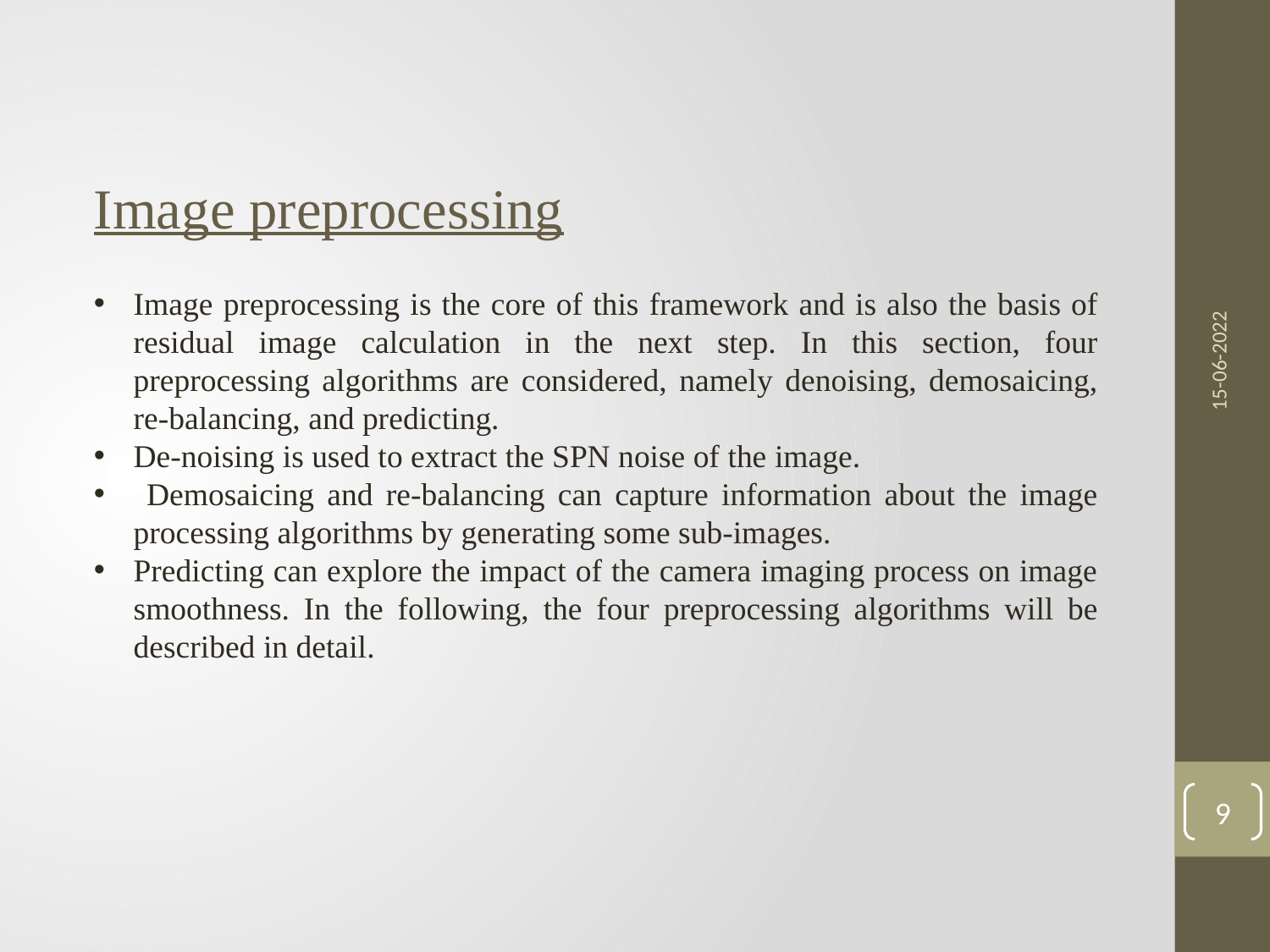

Image preprocessing
15-06-2022
Image preprocessing is the core of this framework and is also the basis of residual image calculation in the next step. In this section, four preprocessing algorithms are considered, namely denoising, demosaicing, re-balancing, and predicting.
De-noising is used to extract the SPN noise of the image.
 Demosaicing and re-balancing can capture information about the image processing algorithms by generating some sub-images.
Predicting can explore the impact of the camera imaging process on image smoothness. In the following, the four preprocessing algorithms will be described in detail.
9